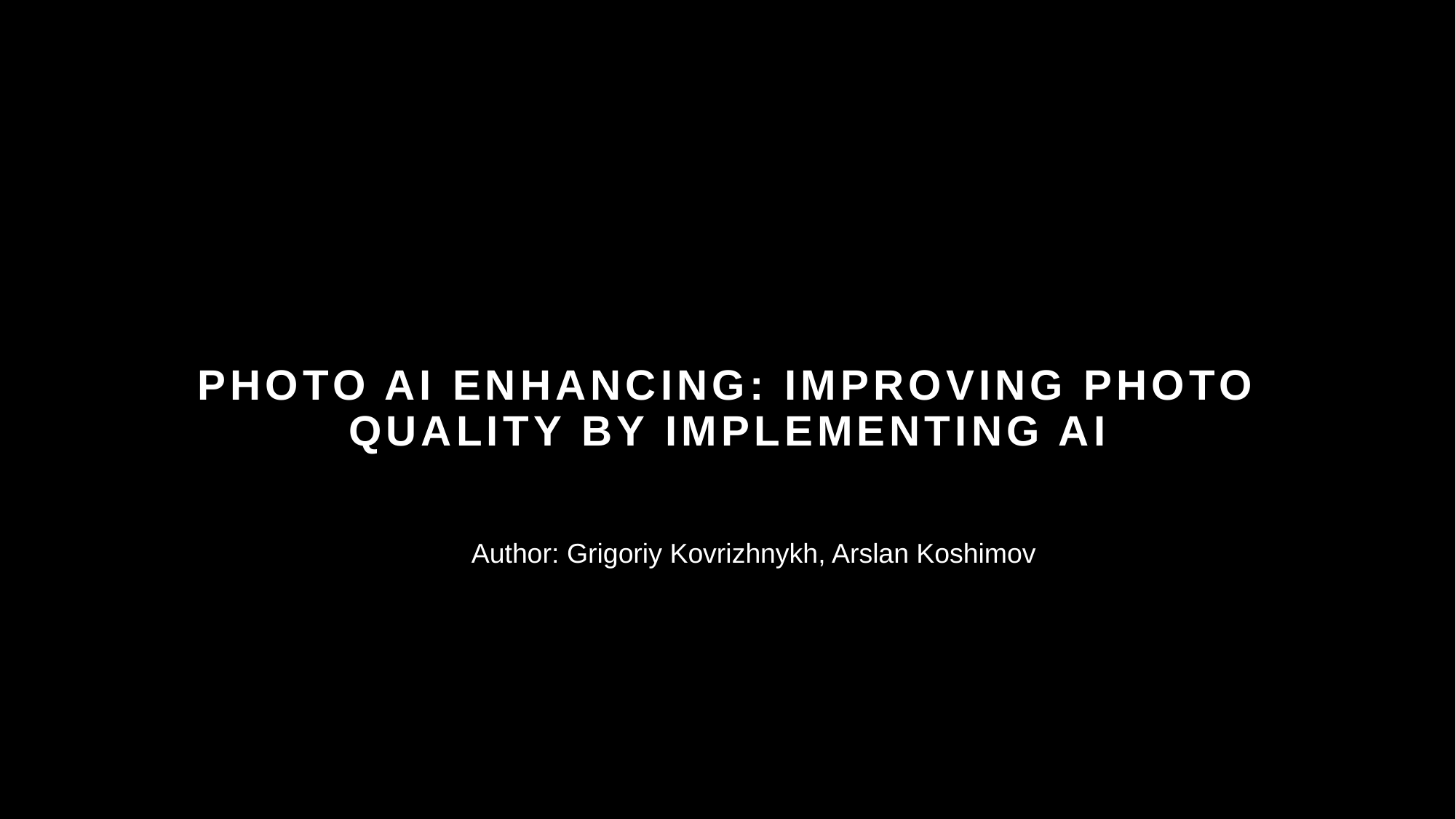

# Photo ai enhancing: improving photo quality by implementing ai
Author: Grigoriy Kovrizhnykh, Arslan Koshimov